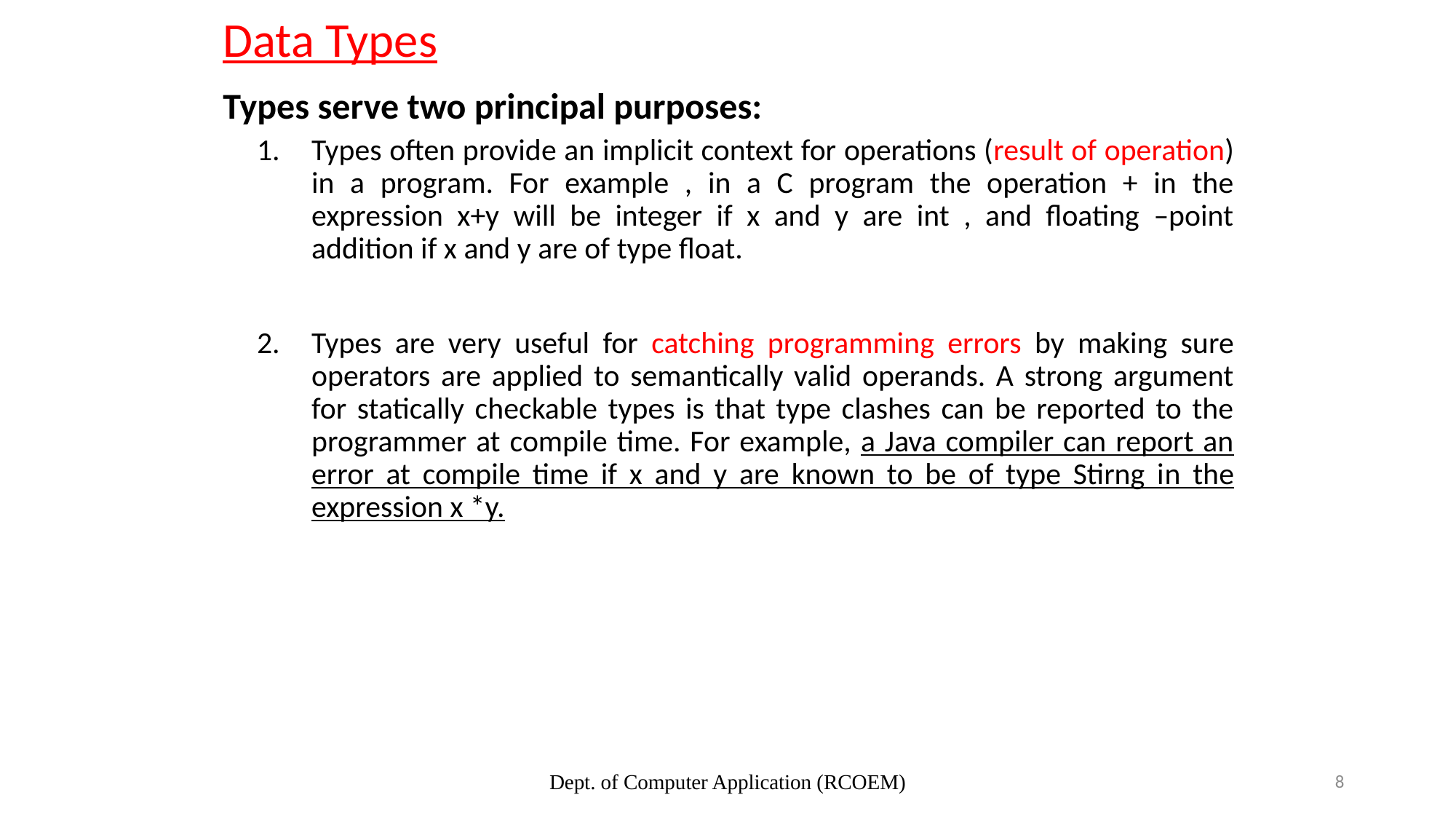

# Data Types
Types serve two principal purposes:
Types often provide an implicit context for operations (result of operation) in a program. For example , in a C program the operation + in the expression x+y will be integer if x and y are int , and floating –point addition if x and y are of type float.

Types are very useful for catching programming errors by making sure operators are applied to semantically valid operands. A strong argument for statically checkable types is that type clashes can be reported to the programmer at compile time. For example, a Java compiler can report an error at compile time if x and y are known to be of type Stirng in the expression x *y.

Dept. of Computer Application (RCOEM)
8